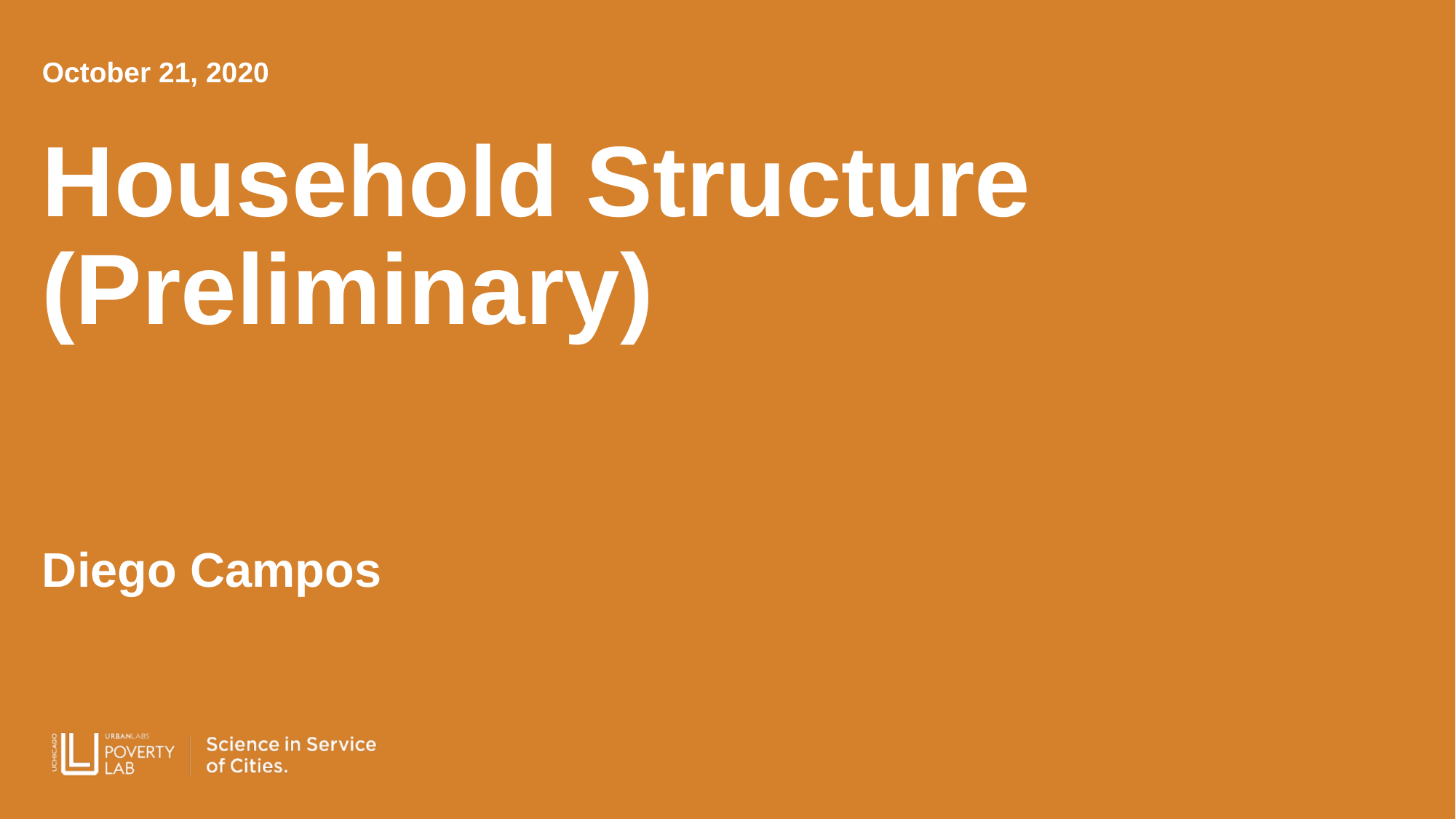

October 21, 2020
# Household Structure (Preliminary)
Diego Campos